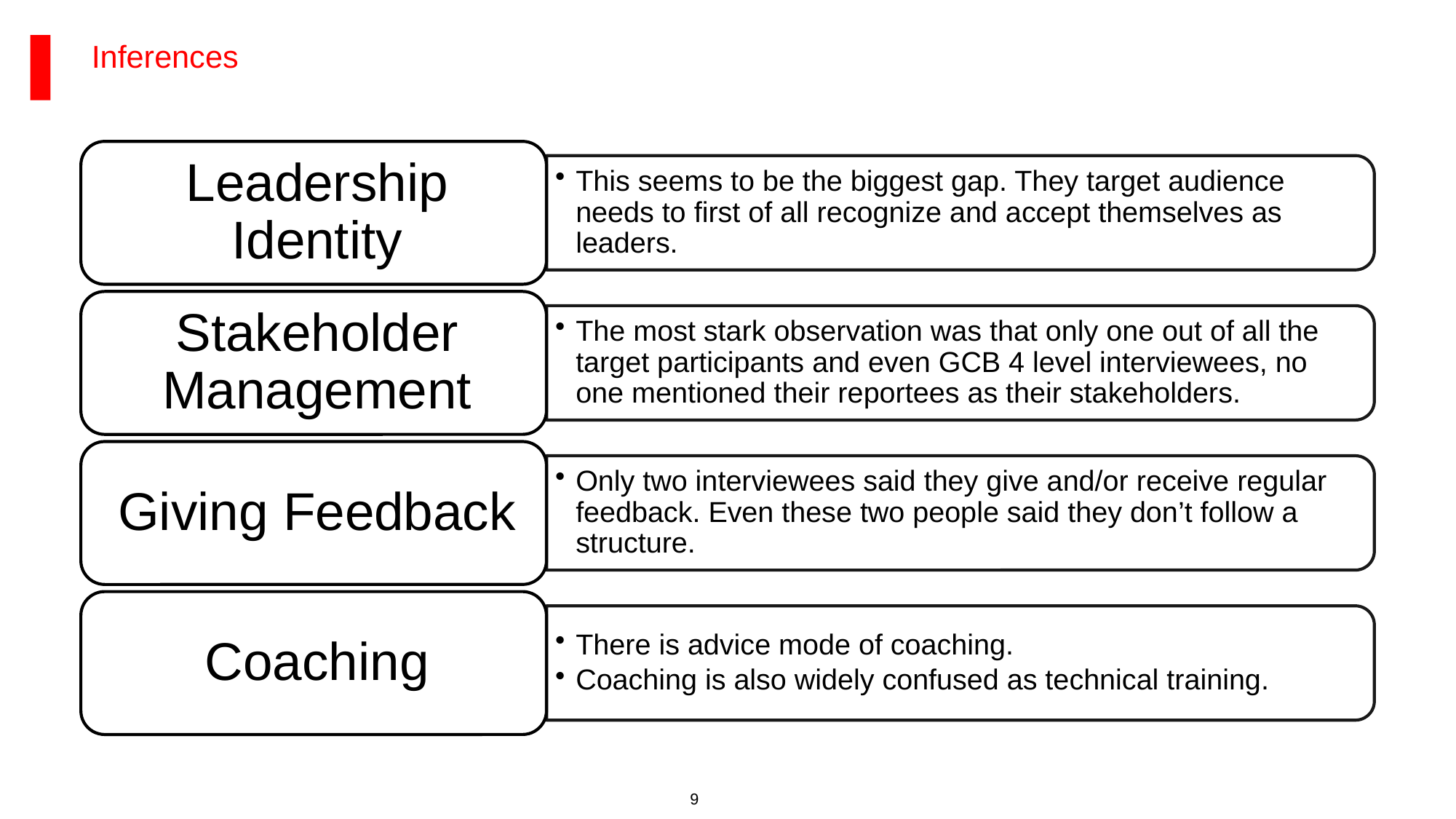

# Inferences
This seems to be the biggest gap. They target audience needs to first of all recognize and accept themselves as leaders.
Leadership Identity
The most stark observation was that only one out of all the target participants and even GCB 4 level interviewees, no one mentioned their reportees as their stakeholders.
Stakeholder Management
Only two interviewees said they give and/or receive regular feedback. Even these two people said they don’t follow a structure.
Giving Feedback
There is advice mode of coaching.
Coaching is also widely confused as technical training.
Coaching